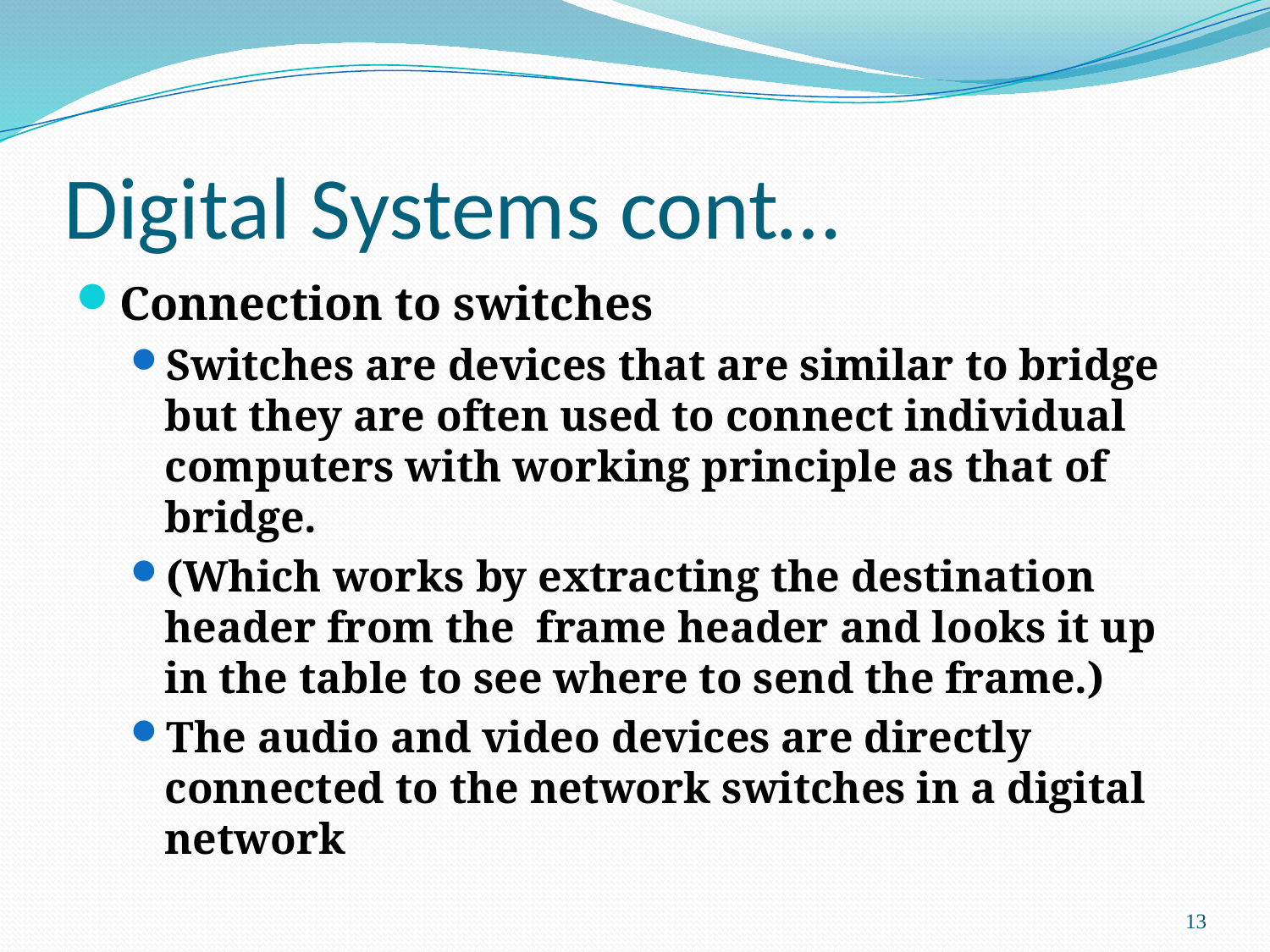

# Digital Systems cont…
Connection to switches
Switches are devices that are similar to bridge but they are often used to connect individual computers with working principle as that of bridge.
(Which works by extracting the destination header from the  frame header and looks it up in the table to see where to send the frame.)
The audio and video devices are directly connected to the network switches in a digital network
13